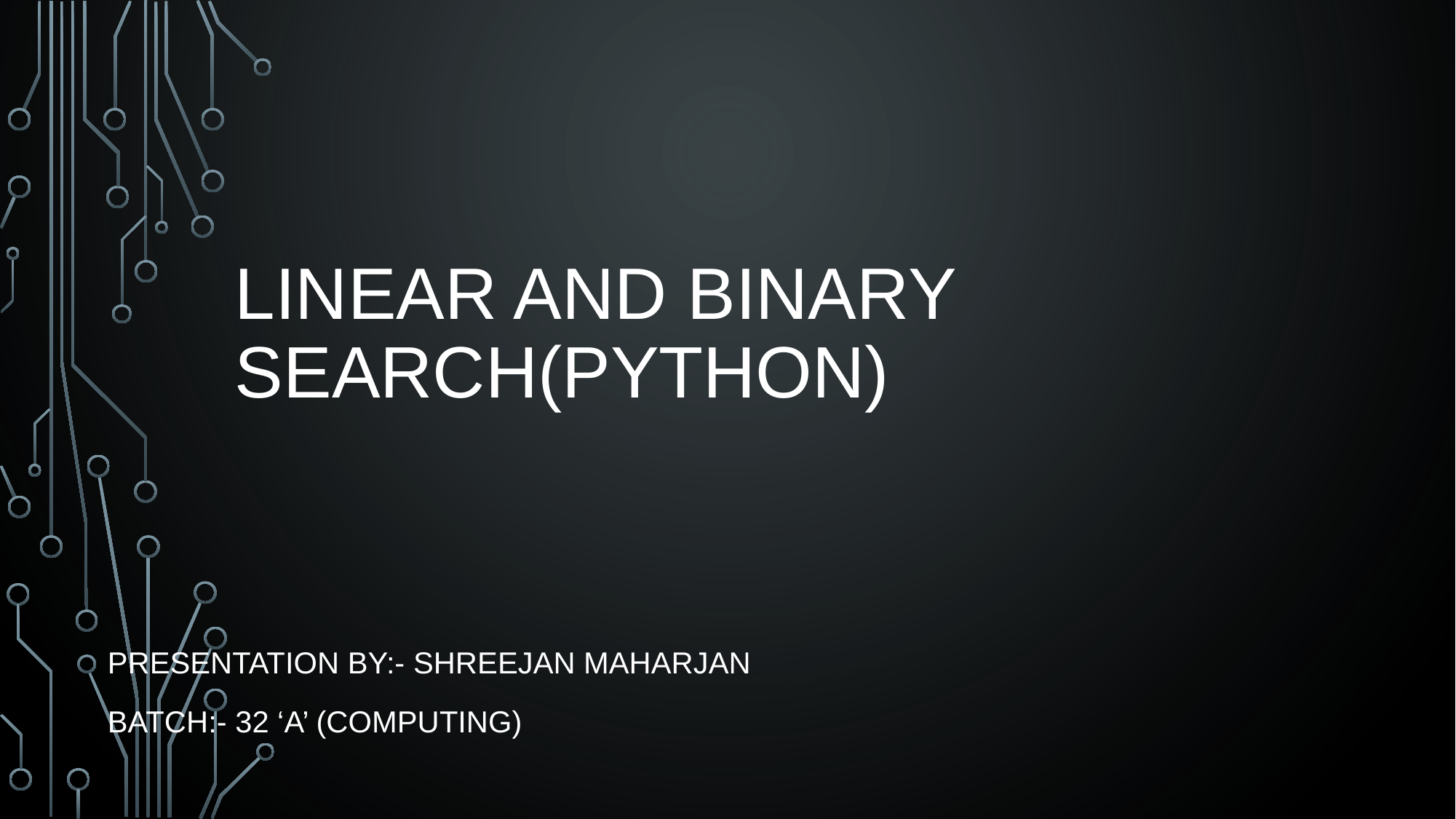

# Linear and Binary Search(Python)
Presentation by:- Shreejan Maharjan
Batch:- 32 ‘A’ (Computing)